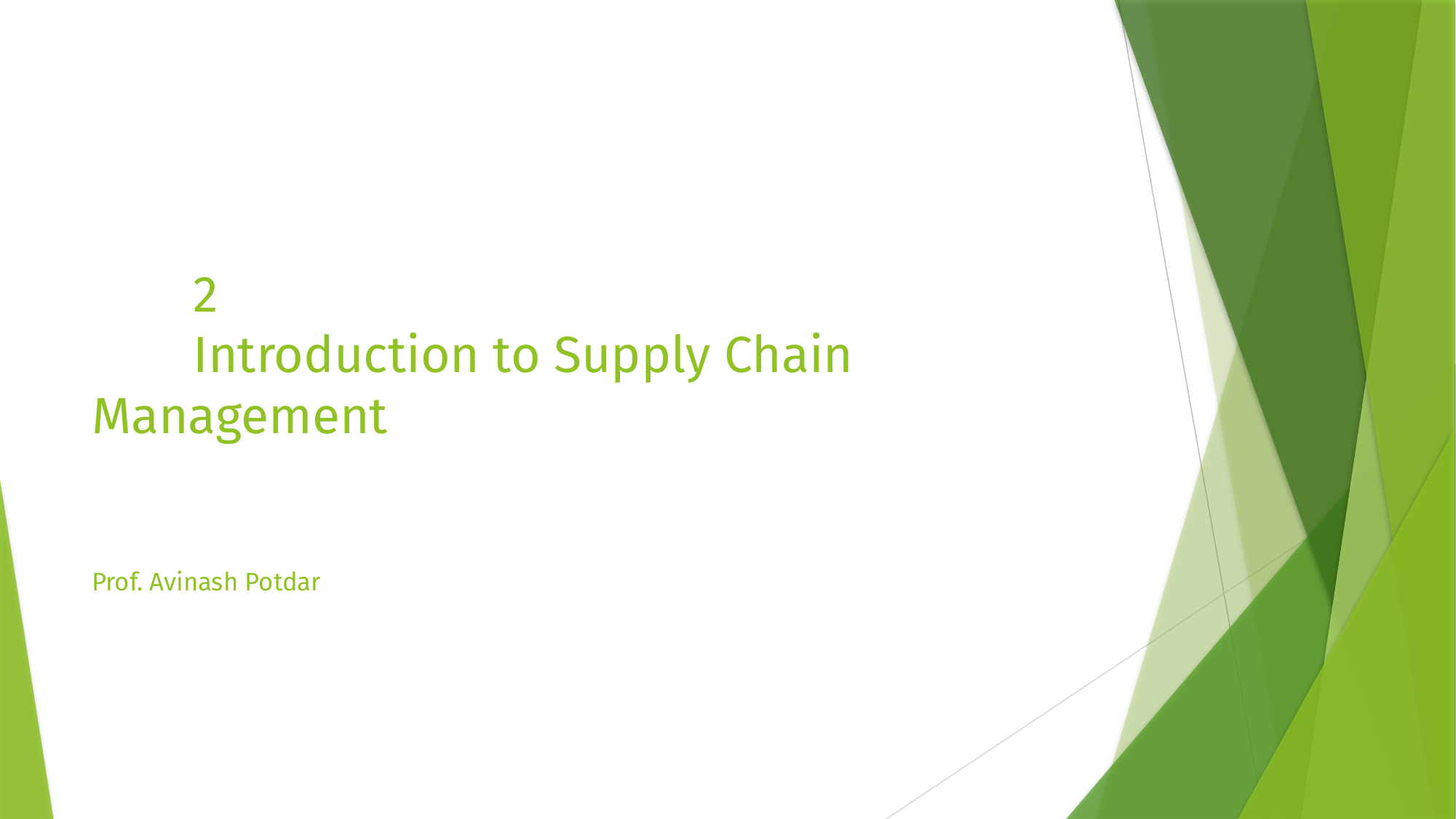

# 2 Introduction to Supply Chain 									Management Prof. Avinash Potdar